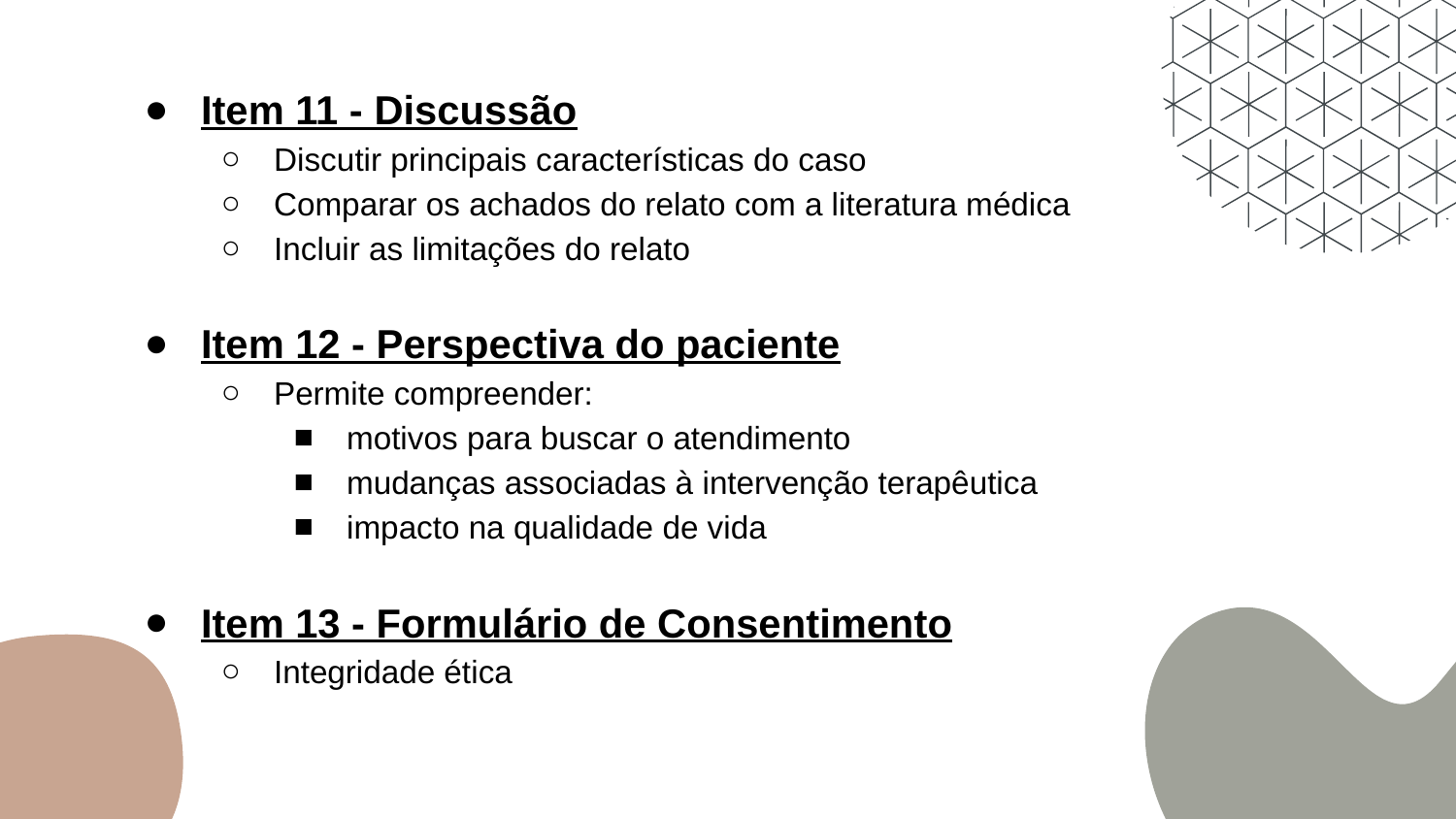

Item 11 - Discussão
Discutir principais características do caso
Comparar os achados do relato com a literatura médica
Incluir as limitações do relato

Item 12 - Perspectiva do paciente
Permite compreender:
motivos para buscar o atendimento
mudanças associadas à intervenção terapêutica
impacto na qualidade de vida

Item 13 - Formulário de Consentimento
Integridade ética